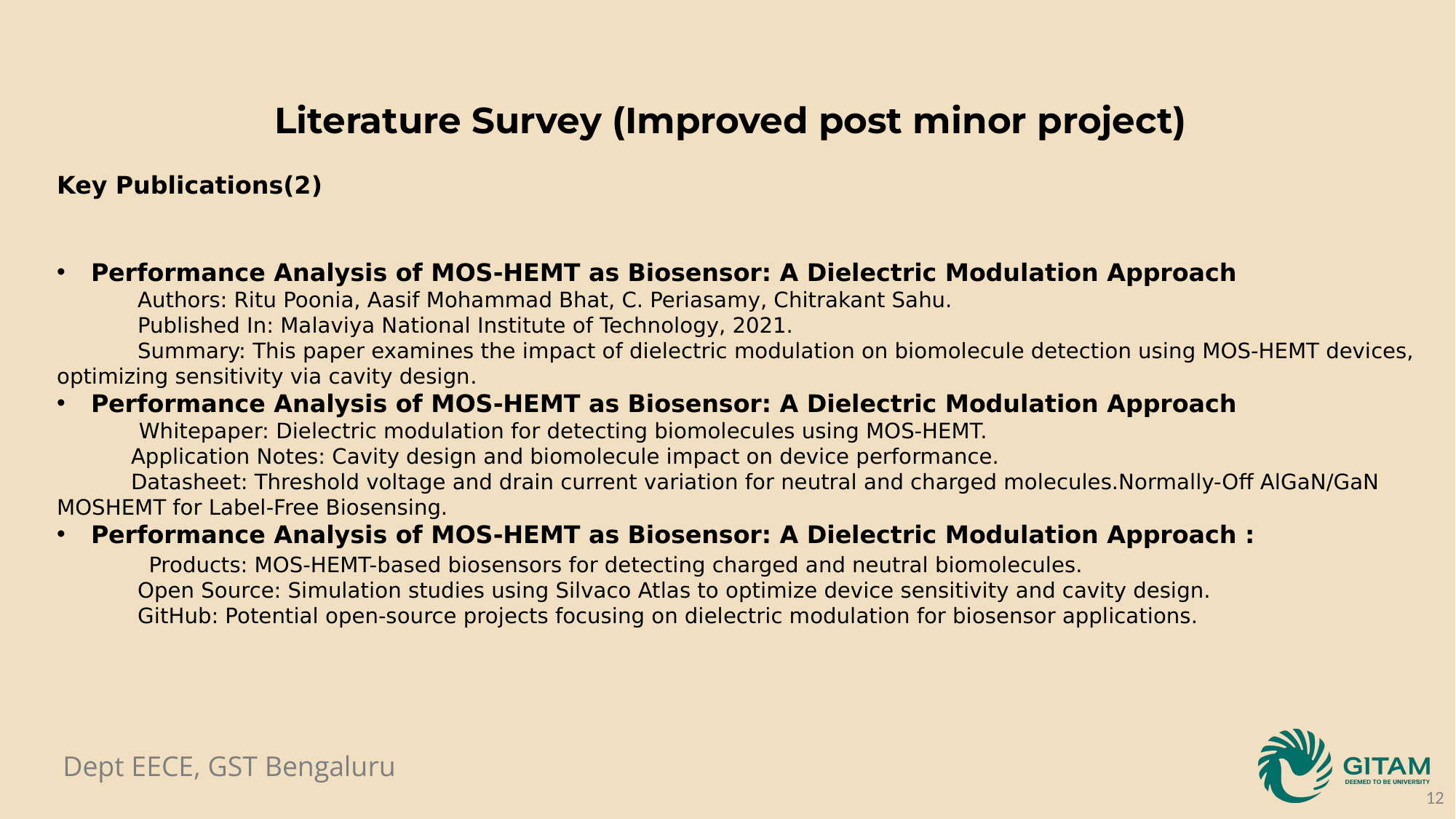

Literature Survey (Improved post minor project)

Key Publications(2)

Performance Analysis of MOS-HEMT as Biosensor: A Dielectric Modulation Approach
            Authors: Ritu Poonia, Aasif Mohammad Bhat, C. Periasamy, Chitrakant Sahu.
            Published In: Malaviya National Institute of Technology, 2021.
            Summary: This paper examines the impact of dielectric modulation on biomolecule detection using MOS-HEMT devices, optimizing sensitivity via cavity design​.
Performance Analysis of MOS-HEMT as Biosensor: A Dielectric Modulation Approach
           Whitepaper: Dielectric modulation for detecting biomolecules using MOS-HEMT.
           Application Notes: Cavity design and biomolecule impact on device performance.
           Datasheet: Threshold voltage and drain current variation for neutral and charged molecules.Normally-Off AlGaN/GaN MOSHEMT for Label-Free Biosensing.
Performance Analysis of MOS-HEMT as Biosensor: A Dielectric Modulation Approach :
           Products: MOS-HEMT-based biosensors for detecting charged and neutral biomolecules.
            Open Source: Simulation studies using Silvaco Atlas to optimize device sensitivity and cavity design.
            GitHub: Potential open-source projects focusing on dielectric modulation for biosensor applications.

12